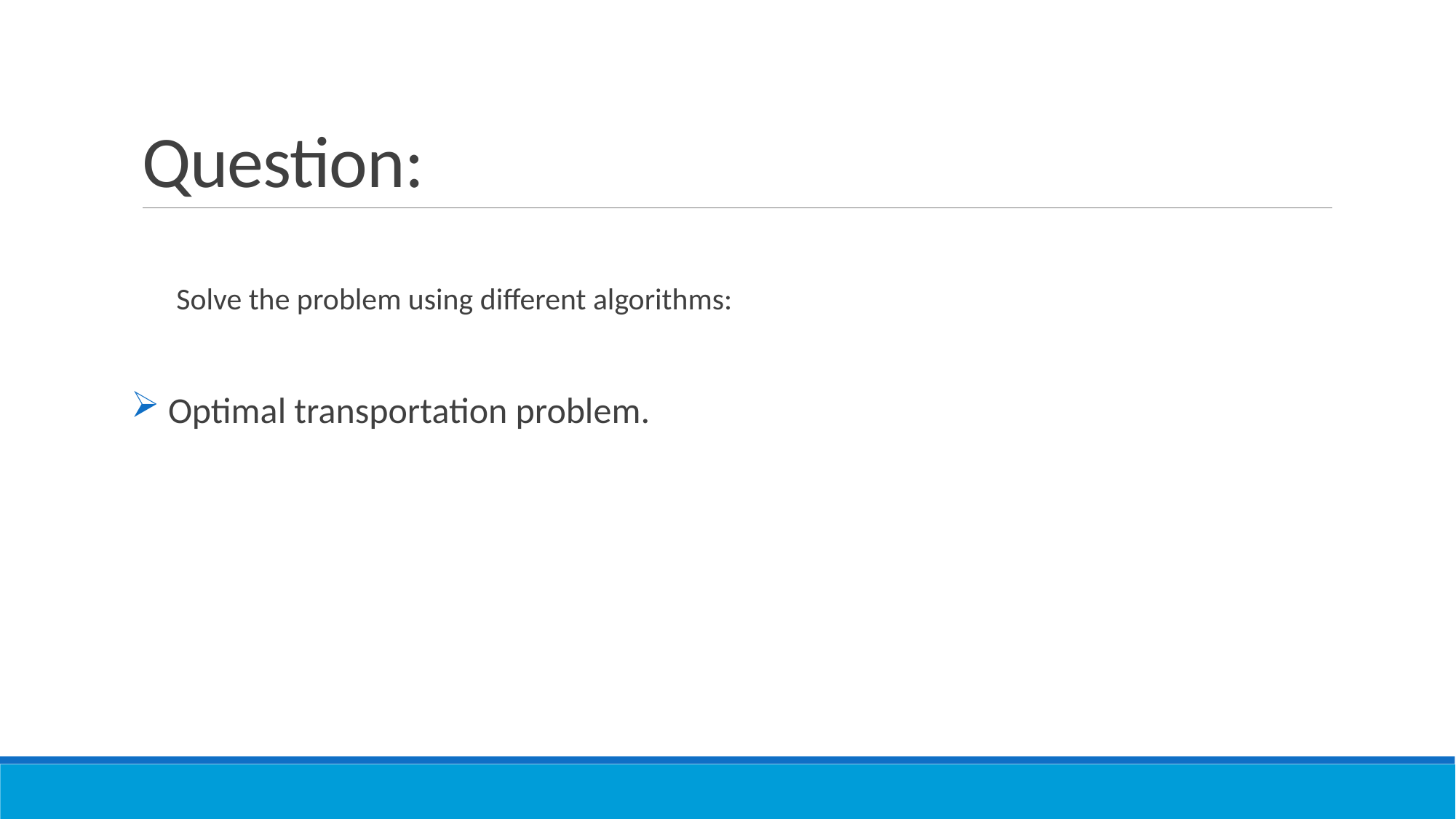

# Question:

     Solve the problem using different algorithms:

 Optimal transportation problem.